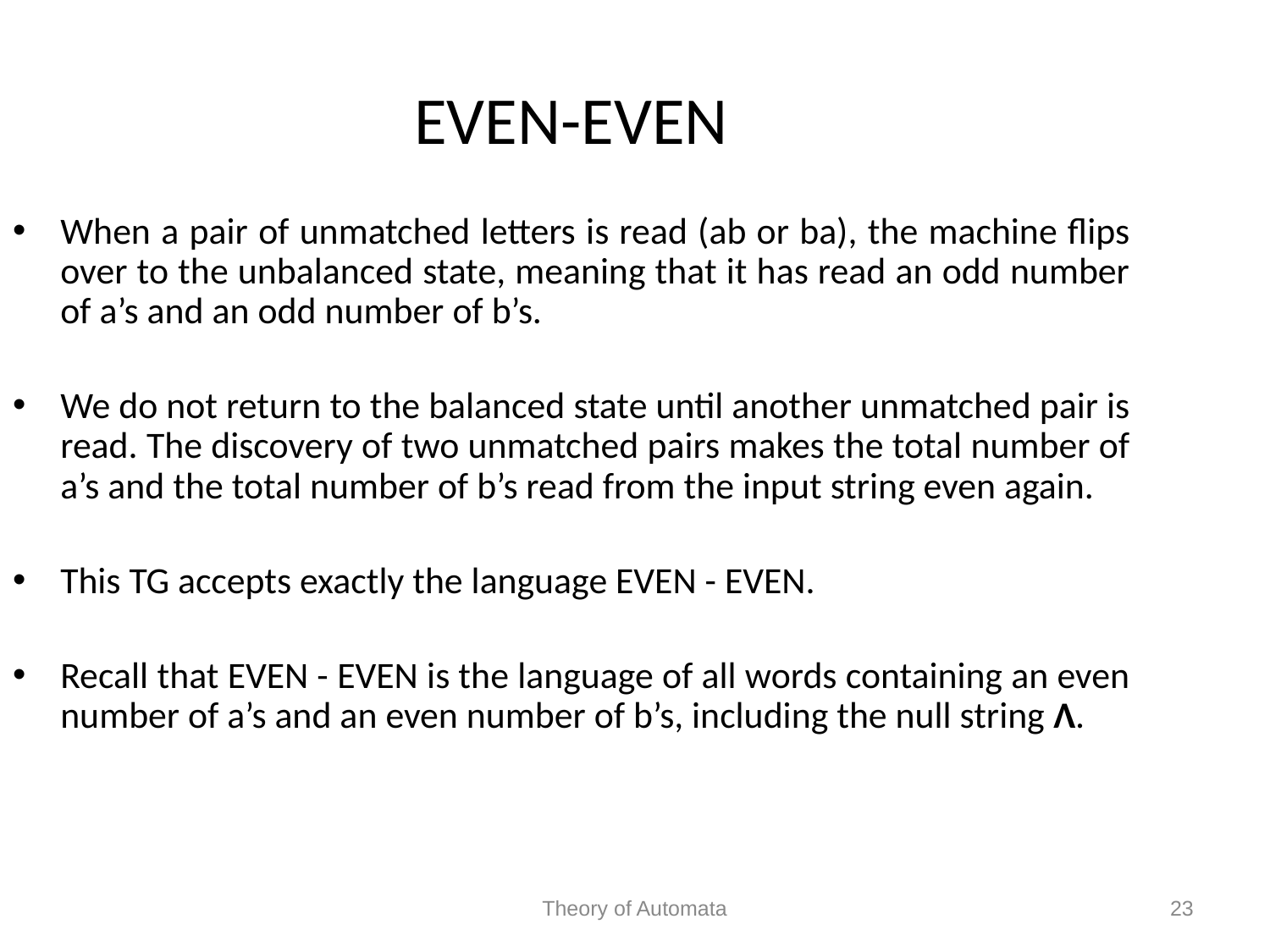

EVEN-EVEN
When a pair of unmatched letters is read (ab or ba), the machine flips over to the unbalanced state, meaning that it has read an odd number of a’s and an odd number of b’s.

We do not return to the balanced state until another unmatched pair is read. The discovery of two unmatched pairs makes the total number of a’s and the total number of b’s read from the input string even again.

This TG accepts exactly the language EVEN - EVEN.

Recall that EVEN - EVEN is the language of all words containing an even number of a’s and an even number of b’s, including the null string Λ.
Theory of Automata
23